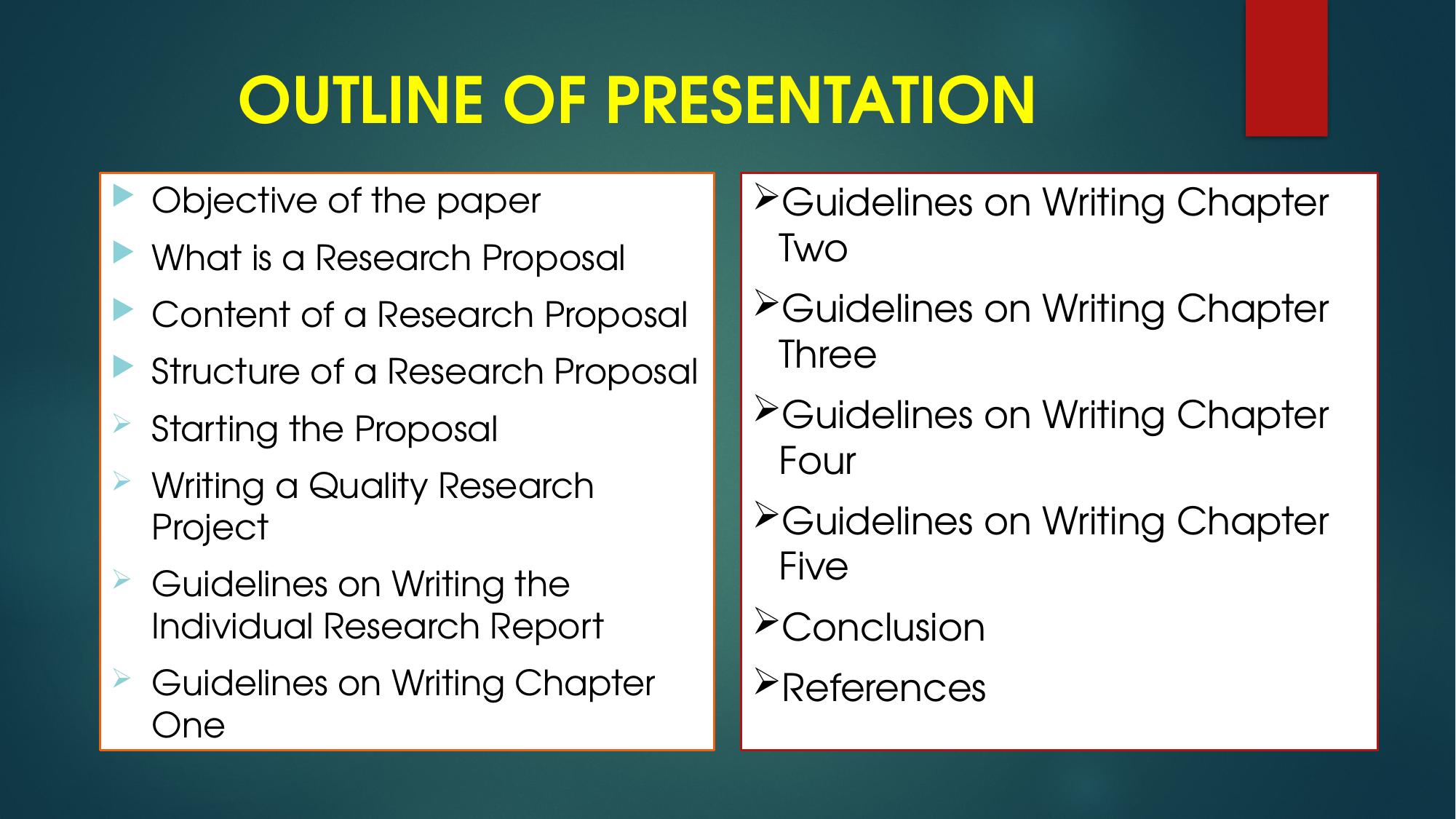

# OUTLINE OF PRESENTATION
Guidelines on Writing Chapter Two
Guidelines on Writing Chapter Three
Guidelines on Writing Chapter Four
Guidelines on Writing Chapter Five
Conclusion
References
Objective of the paper
What is a Research Proposal
Content of a Research Proposal
Structure of a Research Proposal
Starting the Proposal
Writing a Quality Research Project
Guidelines on Writing the Individual Research Report
Guidelines on Writing Chapter One